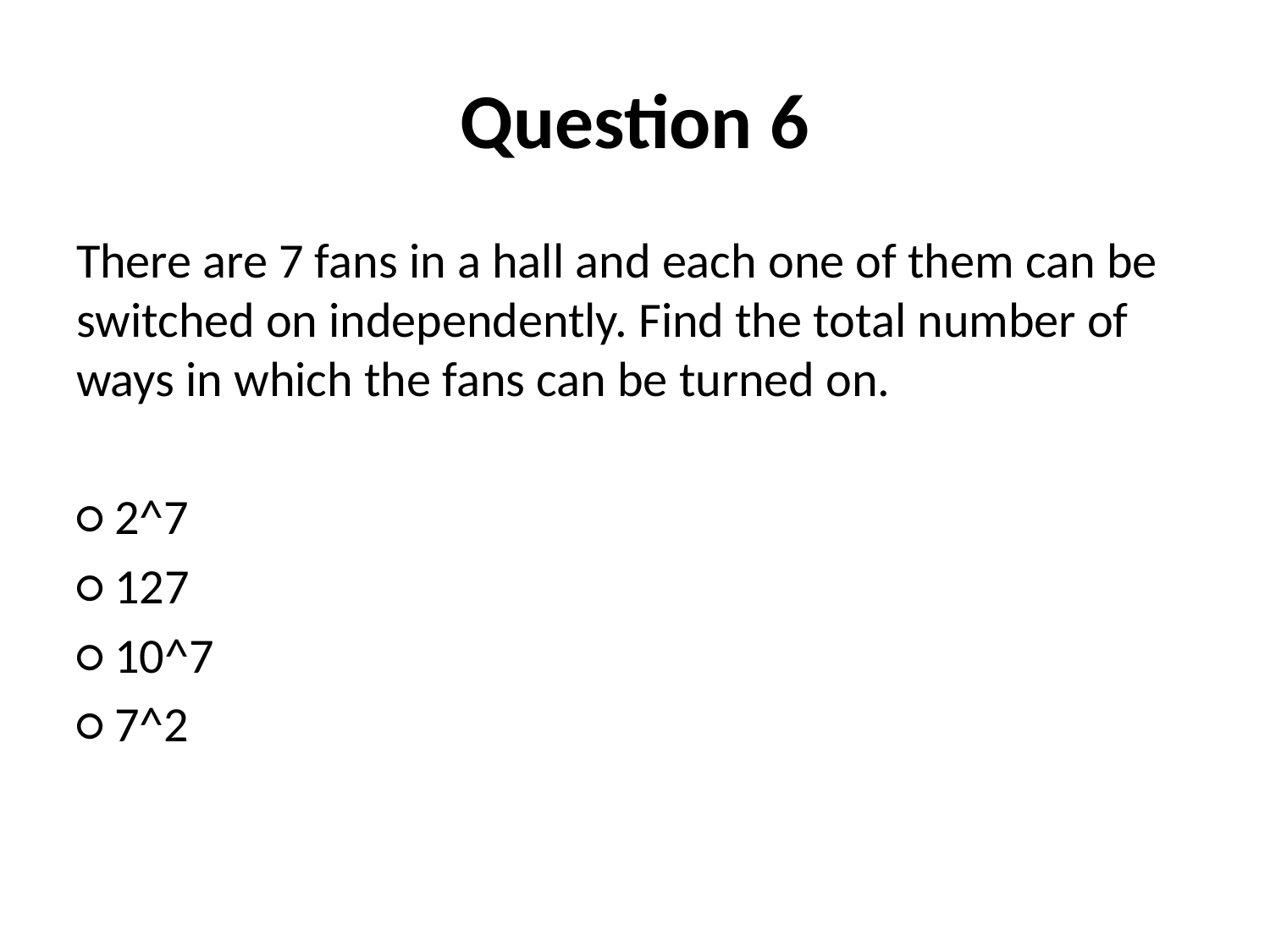

# Question 6
There are 7 fans in a hall and each one of them can be switched on independently. Find the total number of ways in which the fans can be turned on.

○ 2^7
○ 127
○ 10^7
○ 7^2